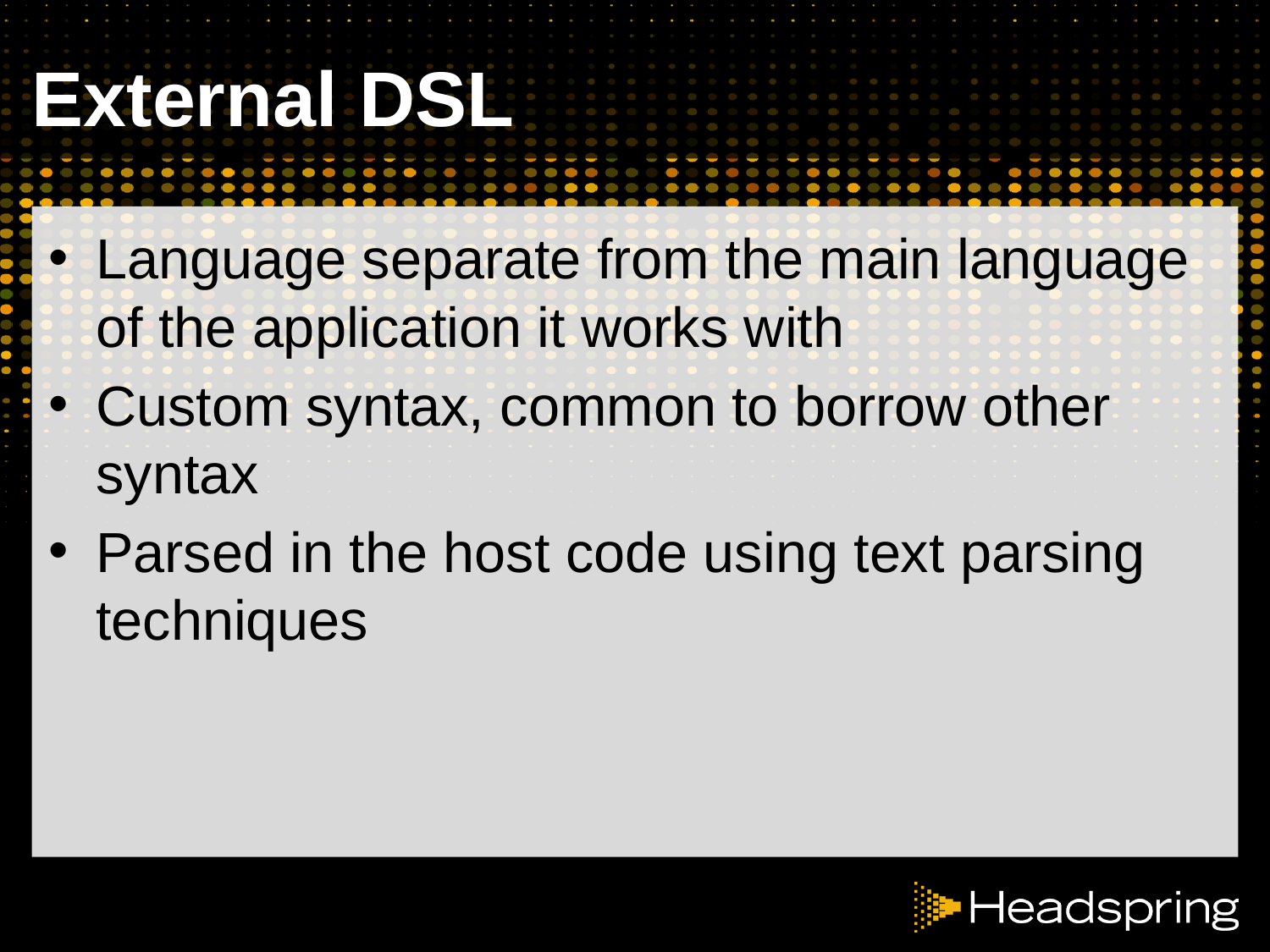

# External DSL
Language separate from the main language of the application it works with
Custom syntax, common to borrow other syntax
Parsed in the host code using text parsing techniques